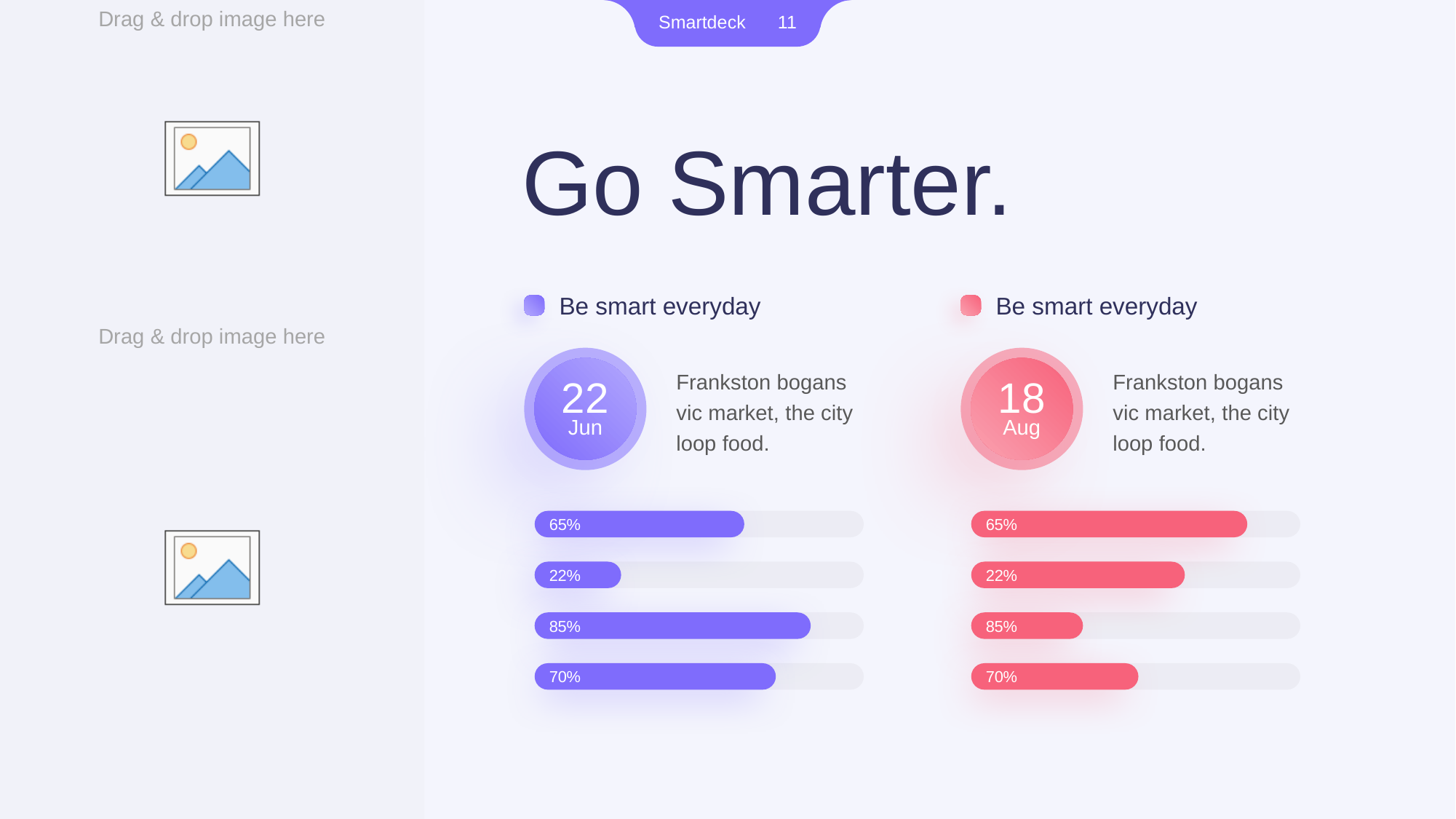

Go Smarter.
Be smart everyday

Be smart everyday

22
Jun

18
Aug
Frankston bogans vic market, the city loop food.
Frankston bogans vic market, the city loop food.
65%

22%

85%

70%

65%

22%

85%

70%